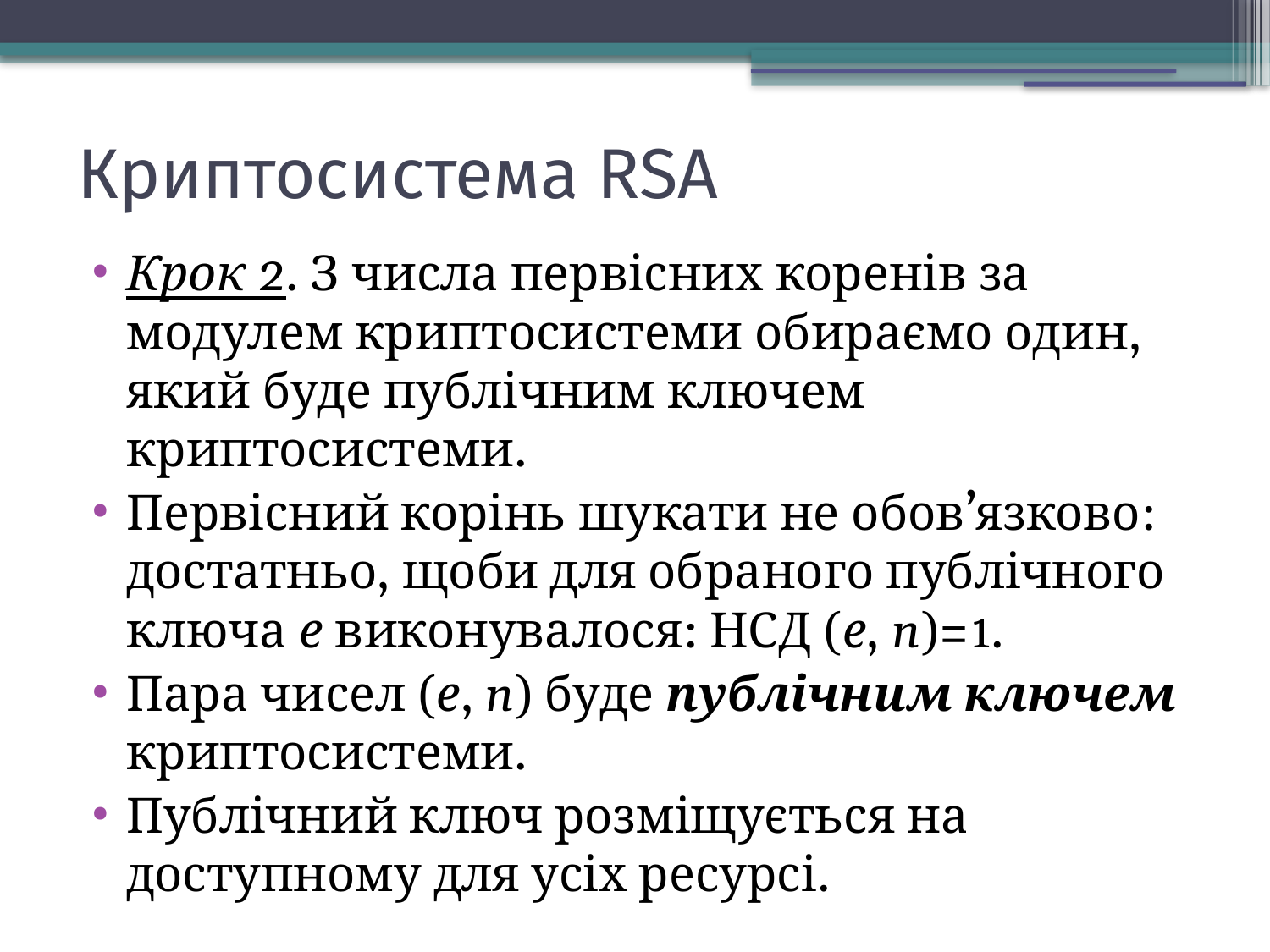

Криптосистема RSA
Крок 2. З числа первісних коренів за модулем криптосистеми обираємо один, який буде публічним ключем криптосистеми.
Первісний корінь шукати не обов’язково: достатньо, щоби для обраного публічного ключа е виконувалося: НСД (е, n)=1.
Пара чисел (е, n) буде публічним ключем криптосистеми.
Публічний ключ розміщується на доступному для усіх ресурсі.